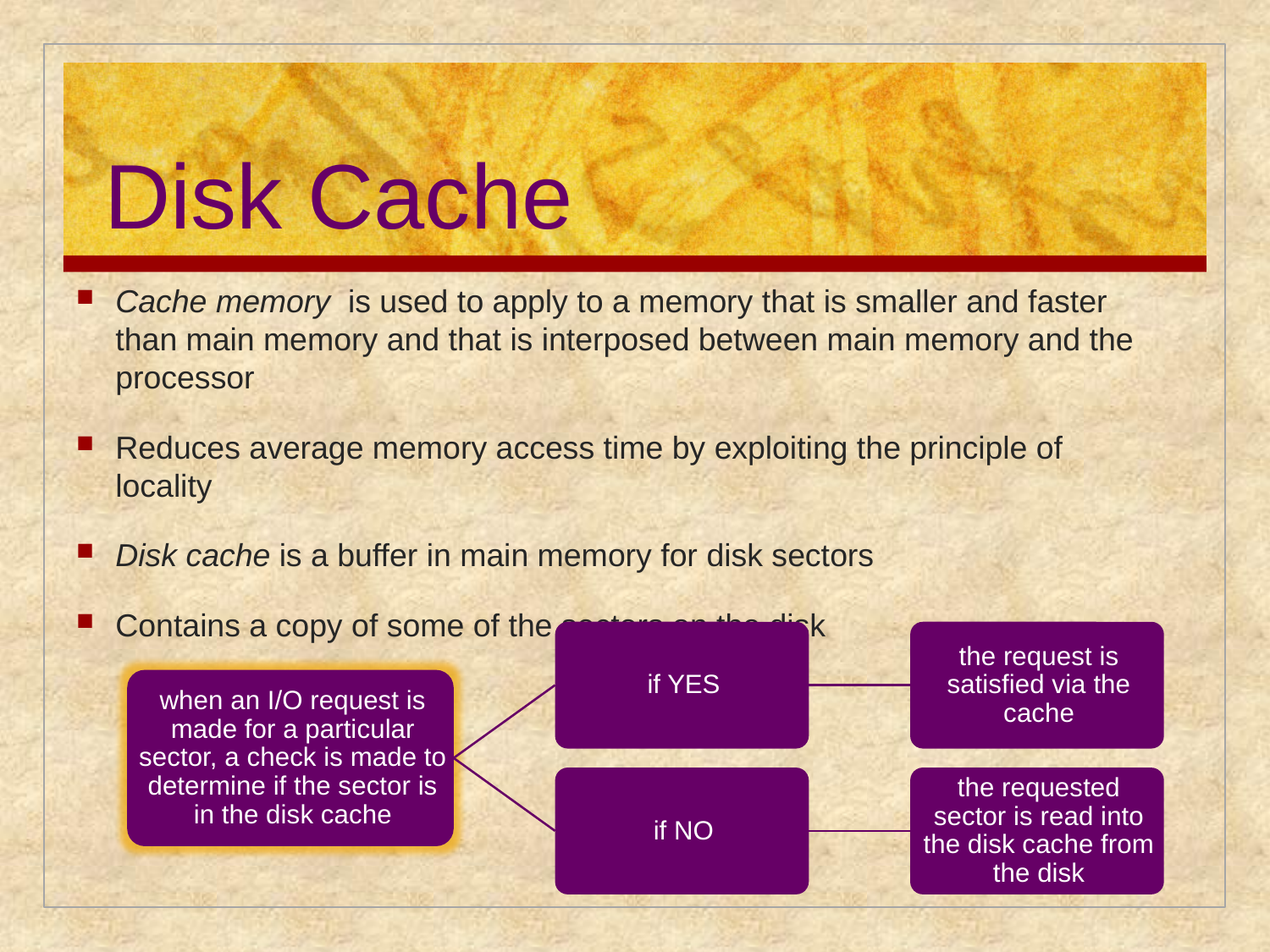

# Disk Cache
Cache memory  is used to apply to a memory that is smaller and faster than main memory and that is interposed between main memory and the processor
Reduces average memory access time by exploiting the principle of locality
Disk cache is a buffer in main memory for disk sectors
Contains a copy of some of the sectors on the disk
when an I/O request is made for a particular sector, a check is made to determine if the sector is in the disk cache

if YES

the request is satisfied via the cache

if NO

the requested sector is read into the disk cache from the disk